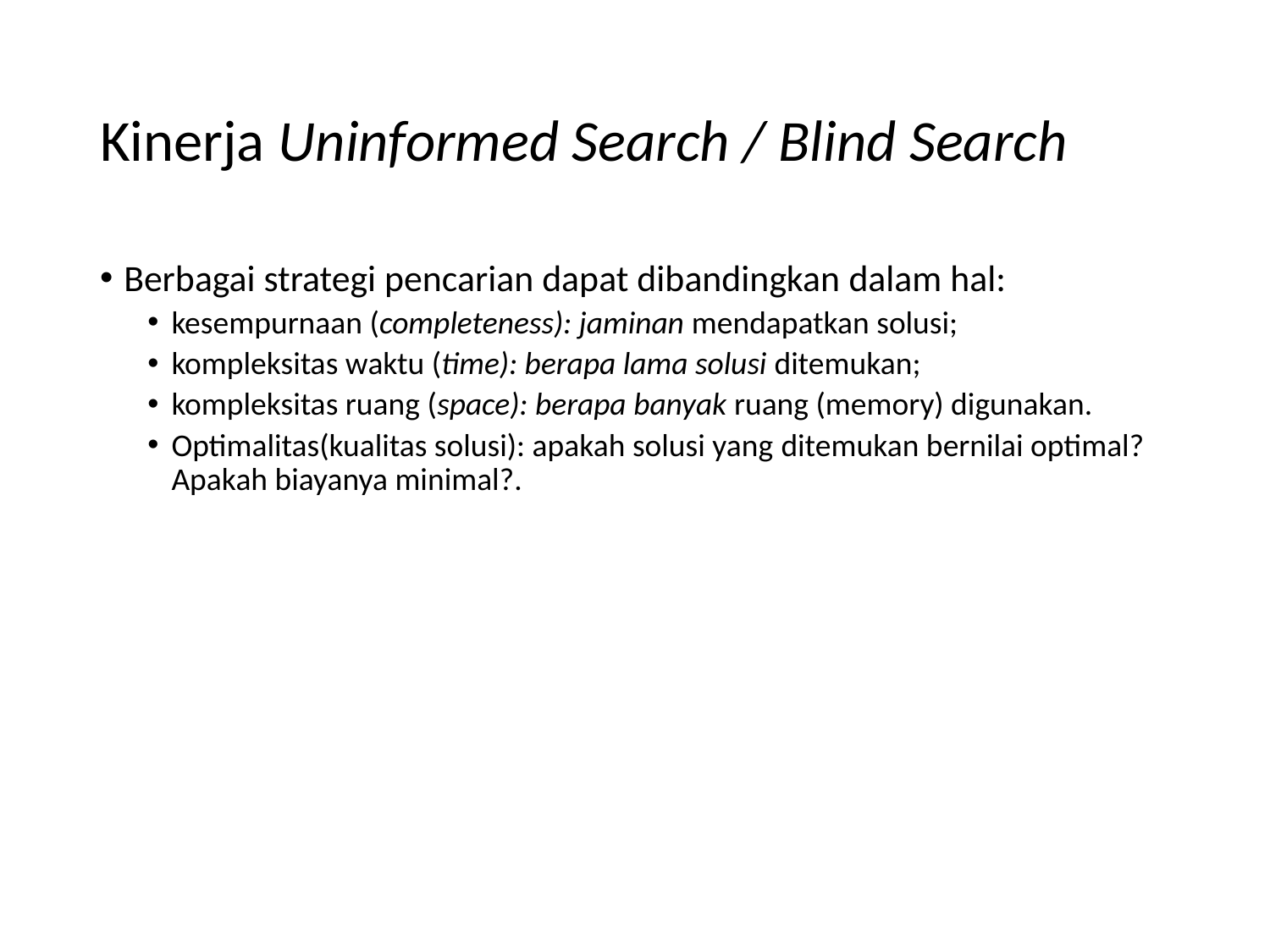

# Kinerja Uninformed Search / Blind Search
Berbagai strategi pencarian dapat dibandingkan dalam hal:
kesempurnaan (completeness): jaminan mendapatkan solusi;
kompleksitas waktu (time): berapa lama solusi ditemukan;
kompleksitas ruang (space): berapa banyak ruang (memory) digunakan.
Optimalitas(kualitas solusi): apakah solusi yang ditemukan bernilai optimal? Apakah biayanya minimal?.